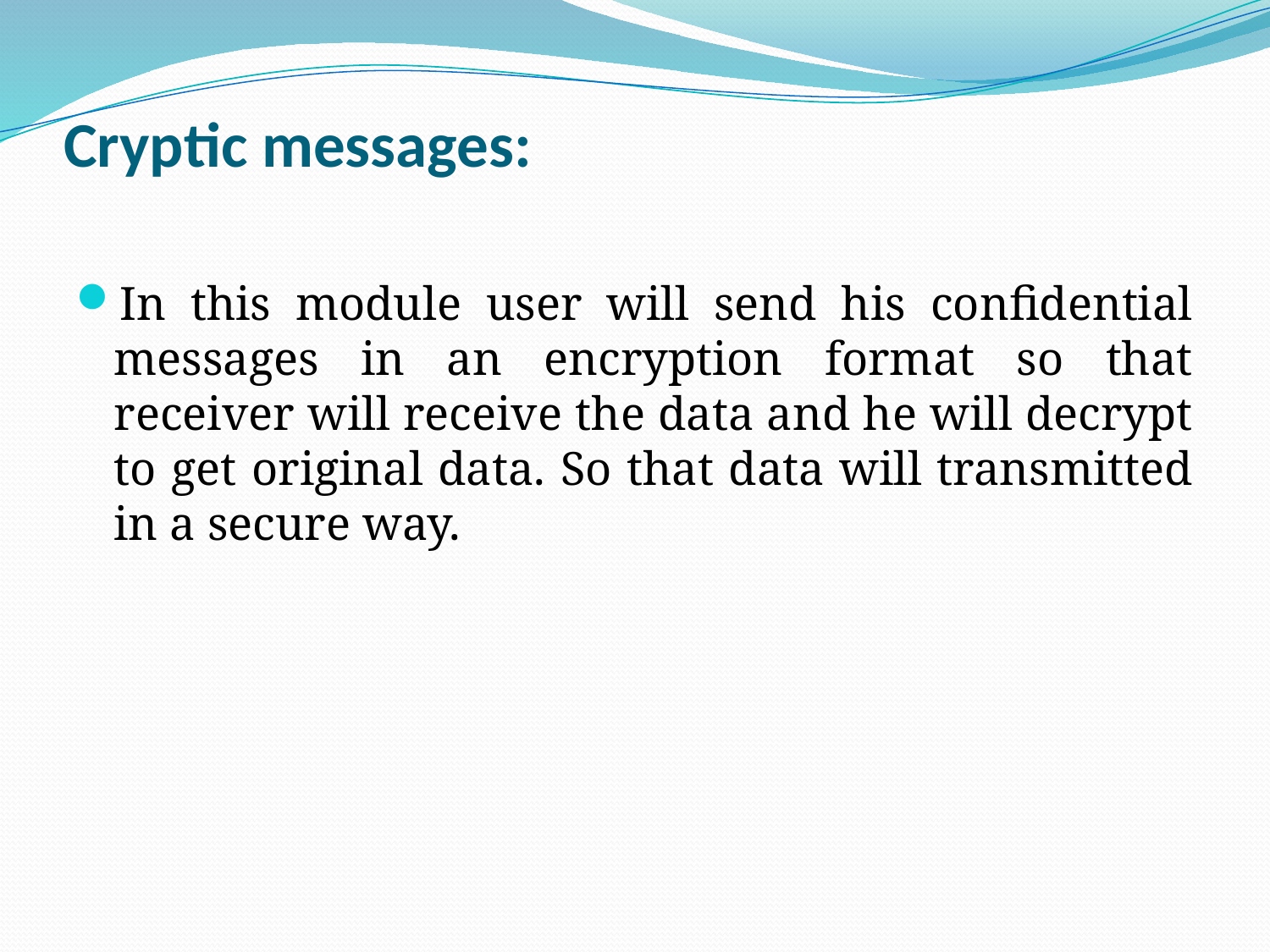

# Cryptic messages:
In this module user will send his confidential messages in an encryption format so that receiver will receive the data and he will decrypt to get original data. So that data will transmitted in a secure way.